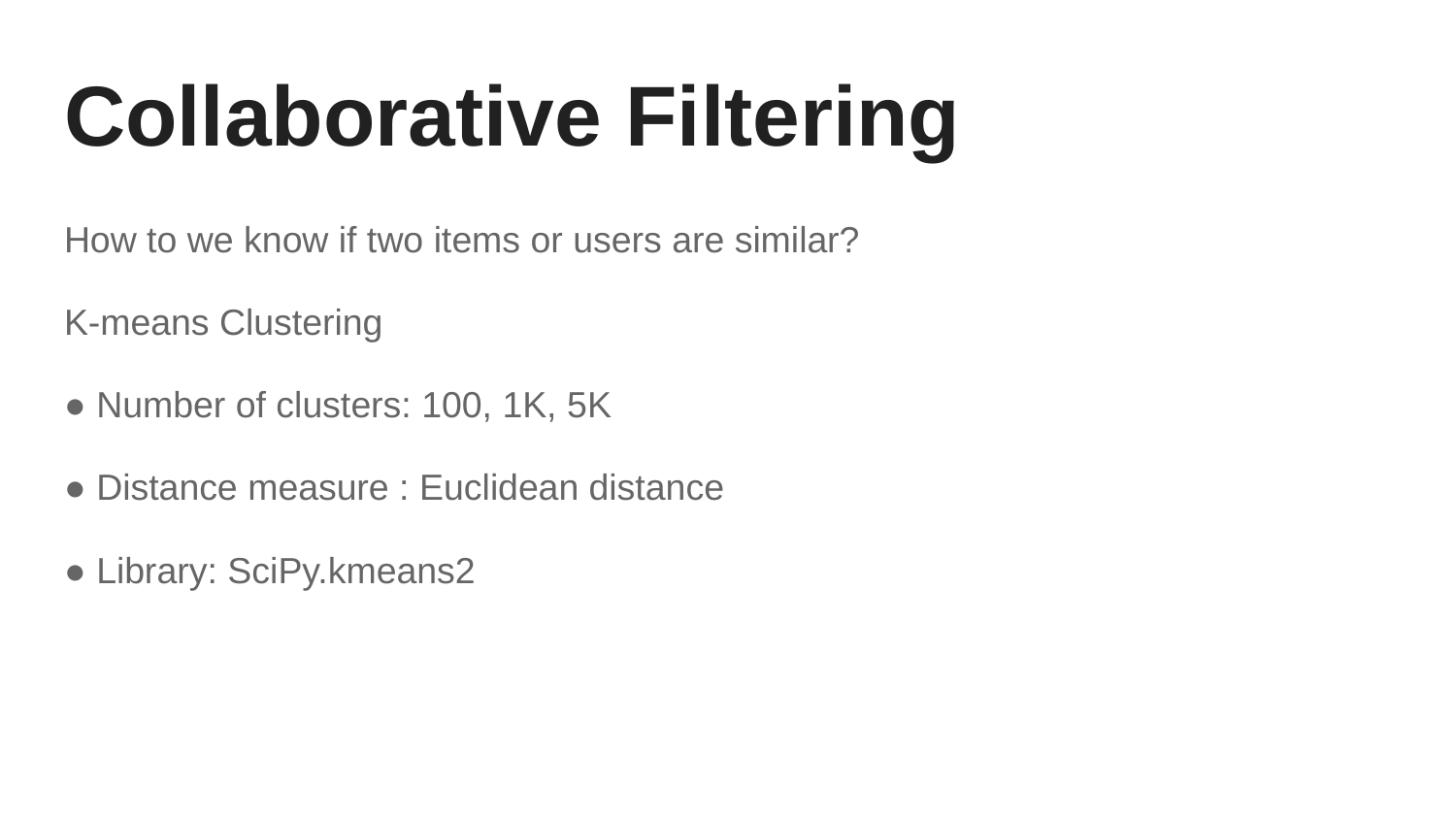

# Collaborative Filtering

How to we know if two items or users are similar?
K-means Clustering
● Number of clusters: 100, 1K, 5K
● Distance measure : Euclidean distance
● Library: SciPy.kmeans2